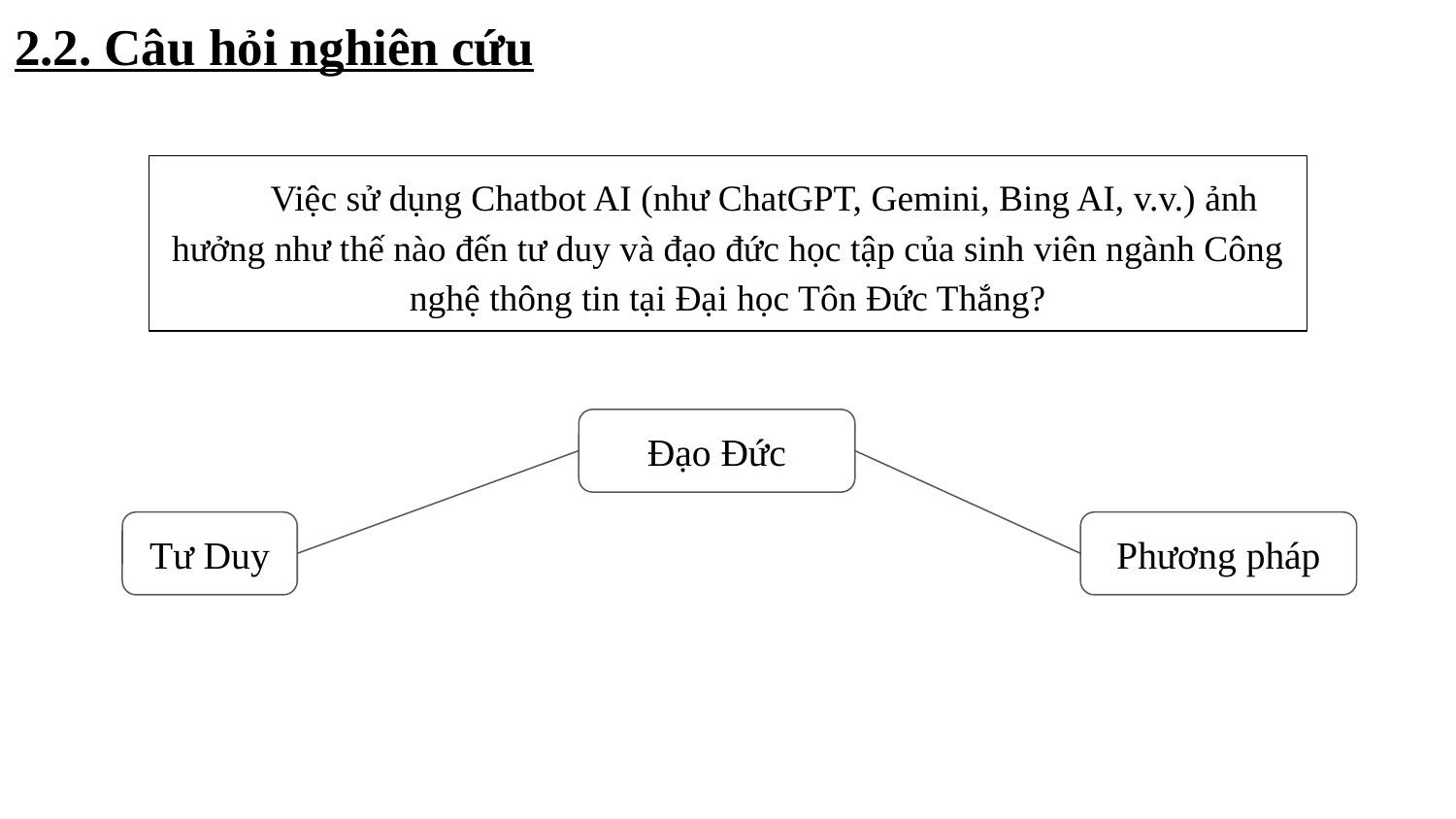

# 2.2. Câu hỏi nghiên cứu
Việc sử dụng Chatbot AI (như ChatGPT, Gemini, Bing AI, v.v.) ảnh hưởng như thế nào đến tư duy và đạo đức học tập của sinh viên ngành Công nghệ thông tin tại Đại học Tôn Đức Thắng?
Đạo Đức
Tư Duy
Phương pháp